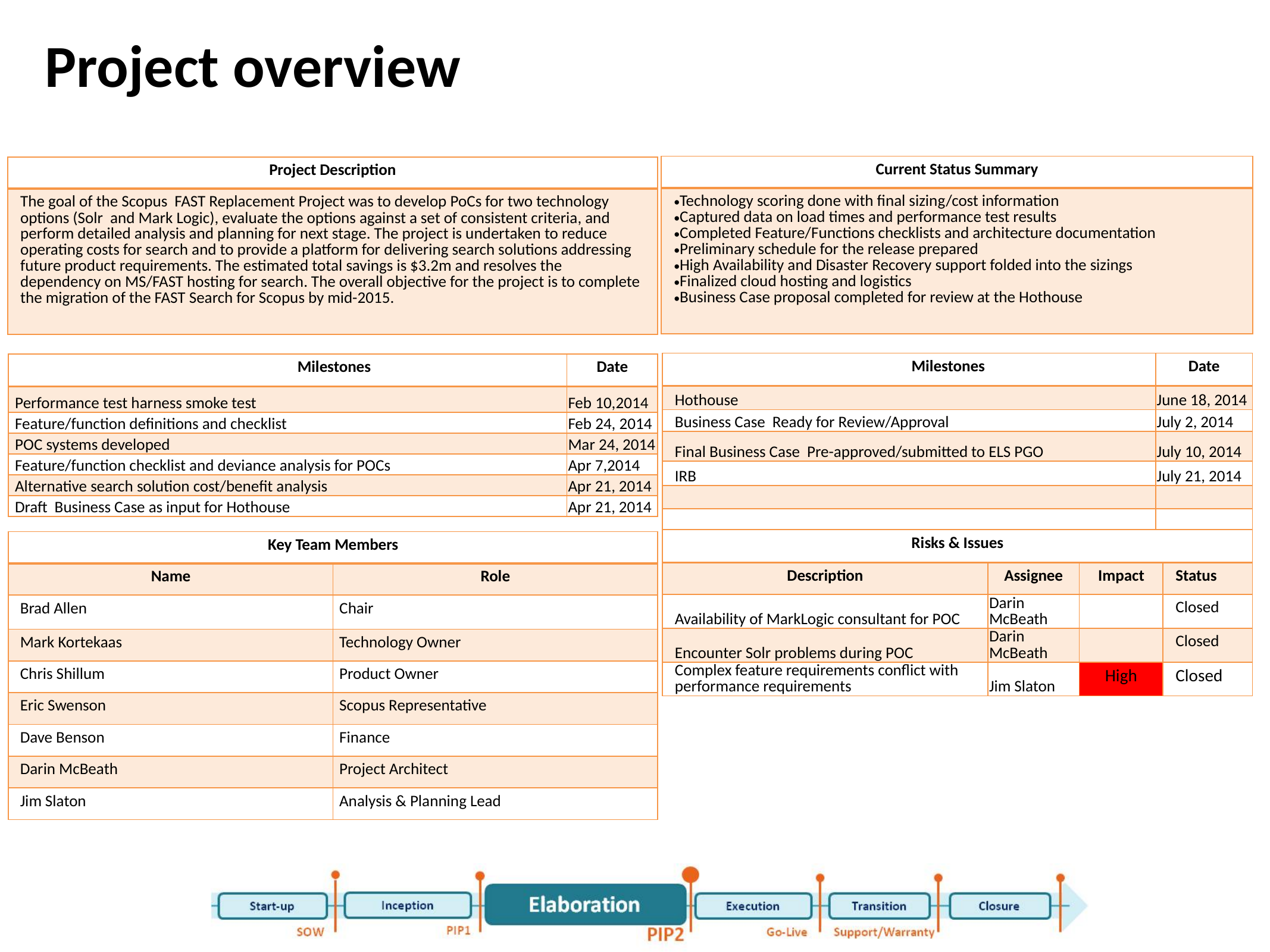

# Project overview
| Current Status Summary |
| --- |
| Technology scoring done with final sizing/cost information Captured data on load times and performance test results Completed Feature/Functions checklists and architecture documentation Preliminary schedule for the release prepared High Availability and Disaster Recovery support folded into the sizings Finalized cloud hosting and logistics Business Case proposal completed for review at the Hothouse |
| Project Description |
| --- |
| The goal of the Scopus FAST Replacement Project was to develop PoCs for two technology options (Solr and Mark Logic), evaluate the options against a set of consistent criteria, and perform detailed analysis and planning for next stage. The project is undertaken to reduce operating costs for search and to provide a platform for delivering search solutions addressing future product requirements. The estimated total savings is $3.2m and resolves the dependency on MS/FAST hosting for search. The overall objective for the project is to complete the migration of the FAST Search for Scopus by mid-2015. |
| Milestones | Date |
| --- | --- |
| Hothouse | June 18, 2014 |
| Business Case Ready for Review/Approval | July 2, 2014 |
| Final Business Case Pre-approved/submitted to ELS PGO | July 10, 2014 |
| IRB | July 21, 2014 |
|  |  |
|  |  |
| Milestones | Date |
| --- | --- |
| Performance test harness smoke test | Feb 10,2014 |
| Feature/function definitions and checklist | Feb 24, 2014 |
| POC systems developed | Mar 24, 2014 |
| Feature/function checklist and deviance analysis for POCs | Apr 7,2014 |
| Alternative search solution cost/benefit analysis | Apr 21, 2014 |
| Draft Business Case as input for Hothouse | Apr 21, 2014 |
| Risks & Issues |  |  |  |
| --- | --- | --- | --- |
| Description | Assignee | Impact | Status |
| Availability of MarkLogic consultant for POC | Darin McBeath |  | Closed |
| Encounter Solr problems during POC | Darin McBeath |  | Closed |
| Complex feature requirements conflict with performance requirements | Jim Slaton | High | Closed |
| Key Team Members |  |
| --- | --- |
| Name | Role |
| Brad Allen | Chair |
| Mark Kortekaas | Technology Owner |
| Chris Shillum | Product Owner |
| Eric Swenson | Scopus Representative |
| Dave Benson | Finance |
| Darin McBeath | Project Architect |
| Jim Slaton | Analysis & Planning Lead |